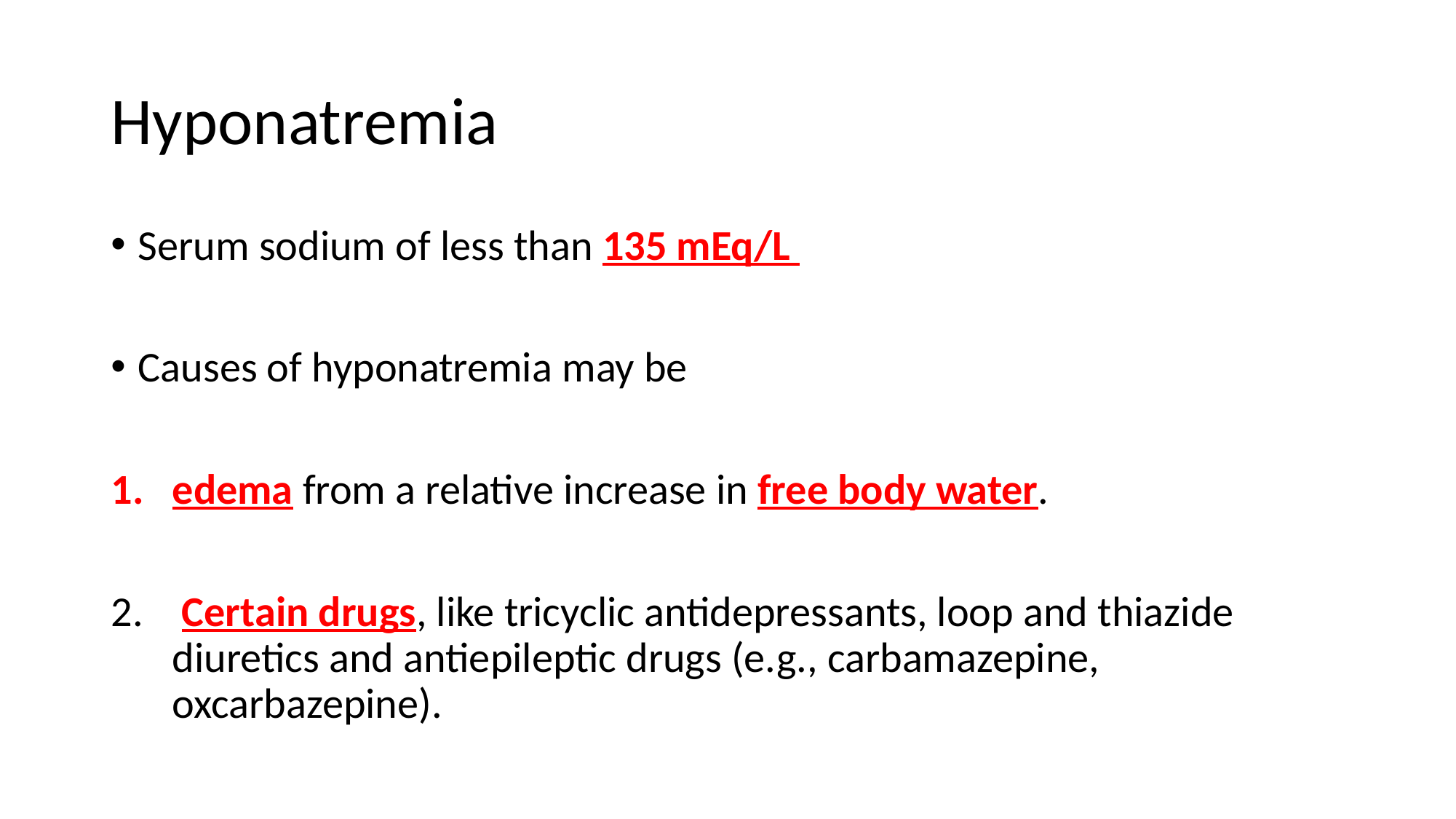

# Hyponatremia
Serum sodium of less than 135 mEq/L

Causes of hyponatremia may be

edema from a relative increase in free body water.

 Certain drugs, like tricyclic antidepressants, loop and thiazide diuretics and antiepileptic drugs (e.g., carbamazepine, oxcarbazepine).